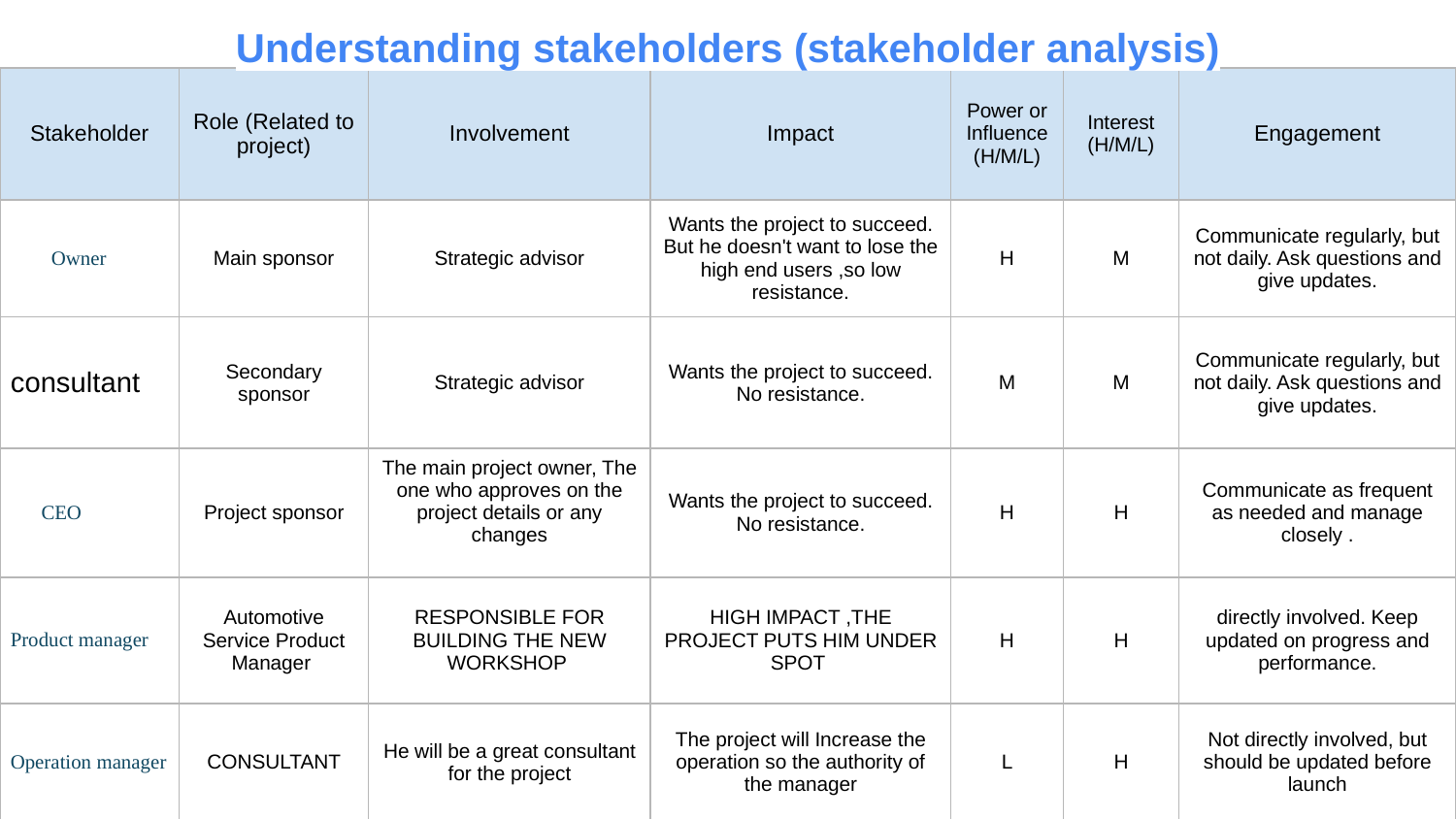

Understanding stakeholders (stakeholder analysis)
| Stakeholder | Role (Related to project) | Involvement | Impact | Power or Influence (H/M/L) | Interest (H/M/L) | Engagement |
| --- | --- | --- | --- | --- | --- | --- |
| Owner | Main sponsor | Strategic advisor | Wants the project to succeed. But he doesn't want to lose the high end users ,so low resistance. | H | M | Communicate regularly, but not daily. Ask questions and give updates. |
| consultant | Secondary sponsor | Strategic advisor | Wants the project to succeed. No resistance. | M | M | Communicate regularly, but not daily. Ask questions and give updates. |
| CEO | Project sponsor | The main project owner, The one who approves on the project details or any changes | Wants the project to succeed. No resistance. | H | H | Communicate as frequent as needed and manage closely . |
| Product manager | Automotive Service Product Manager | RESPONSIBLE FOR BUILDING THE NEW WORKSHOP | HIGH IMPACT ,THE PROJECT PUTS HIM UNDER SPOT | H | H | directly involved. Keep updated on progress and performance. |
| Operation manager | CONSULTANT | He will be a great consultant for the project | The project will Increase the operation so the authority of the manager | L | H | Not directly involved, but should be updated before launch |